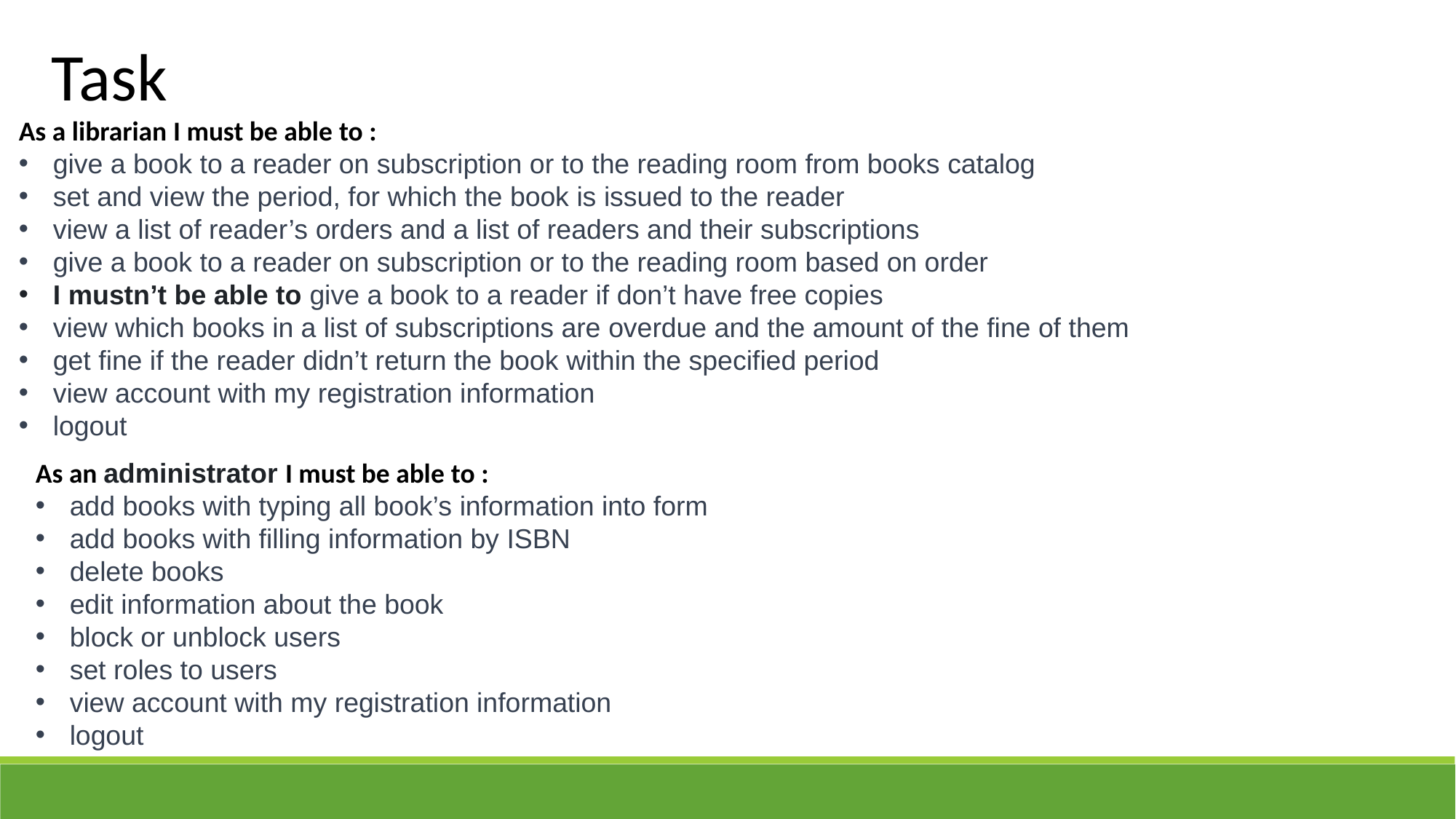

Task
As a librarian I must be able to :
give a book to a reader on subscription or to the reading room from books catalog
set and view the period, for which the book is issued to the reader
view a list of reader’s orders and a list of readers and their subscriptions
give a book to a reader on subscription or to the reading room based on order
I mustn’t be able to give a book to a reader if don’t have free copies
view which books in a list of subscriptions are overdue and the amount of the fine of them
get fine if the reader didn’t return the book within the specified period
view account with my registration information
logout

As an administrator I must be able to :
add books with typing all book’s information into form
add books with filling information by ISBN
delete books
edit information about the book
block or unblock users
set roles to users
view account with my registration information
logout